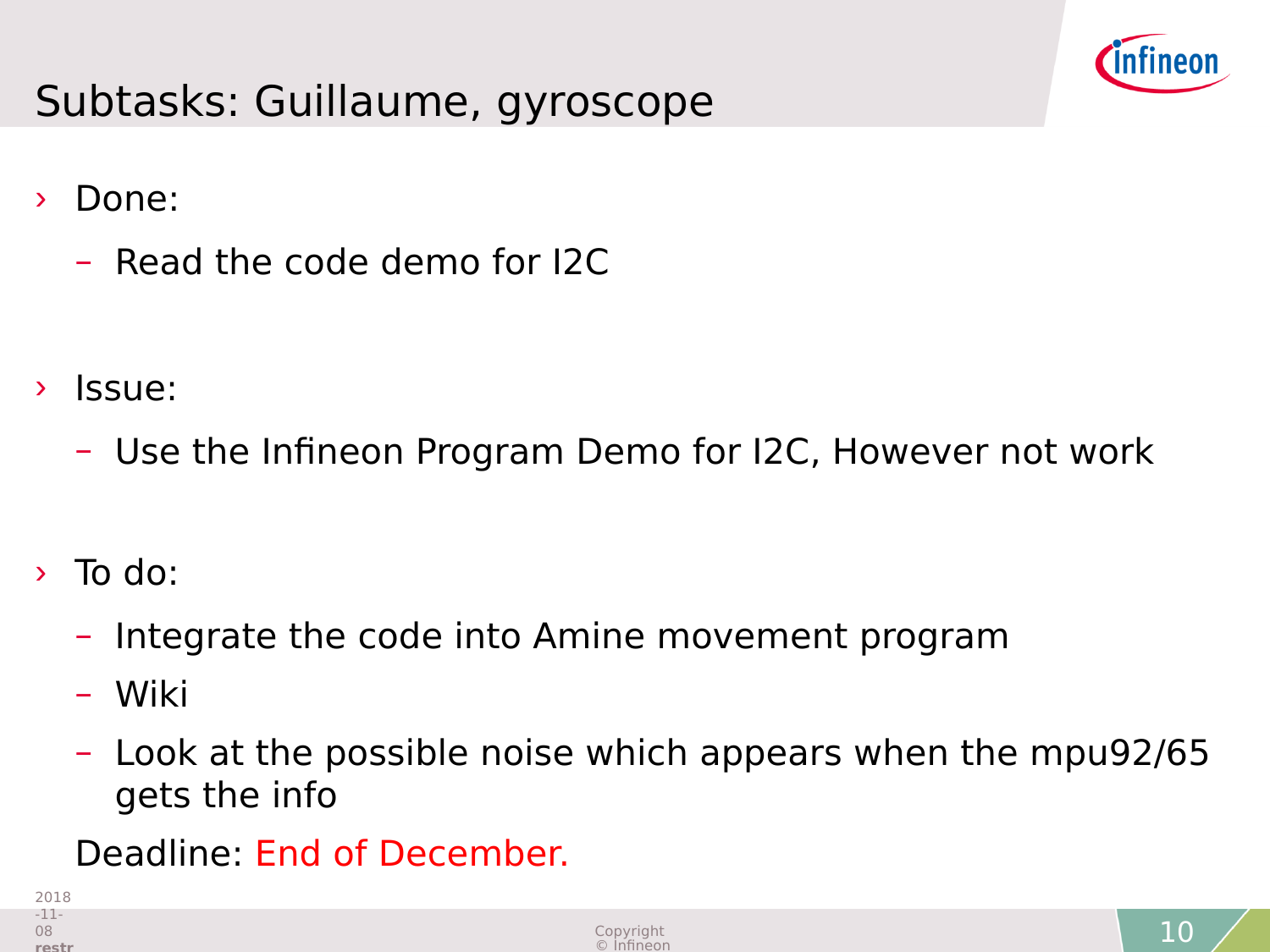

# Subtasks: Guillaume, gyroscope
Done:
Read the code demo for I2C

Issue:
Use the Infineon Program Demo for I2C, However not work

To do:
Integrate the code into Amine movement program
Wiki
Look at the possible noise which appears when the mpu92/65 gets the info
Deadline: End of December.

2018-11-08   restricted
Copyright © Infineon Technologies AG 2018. All rights reserved.
10